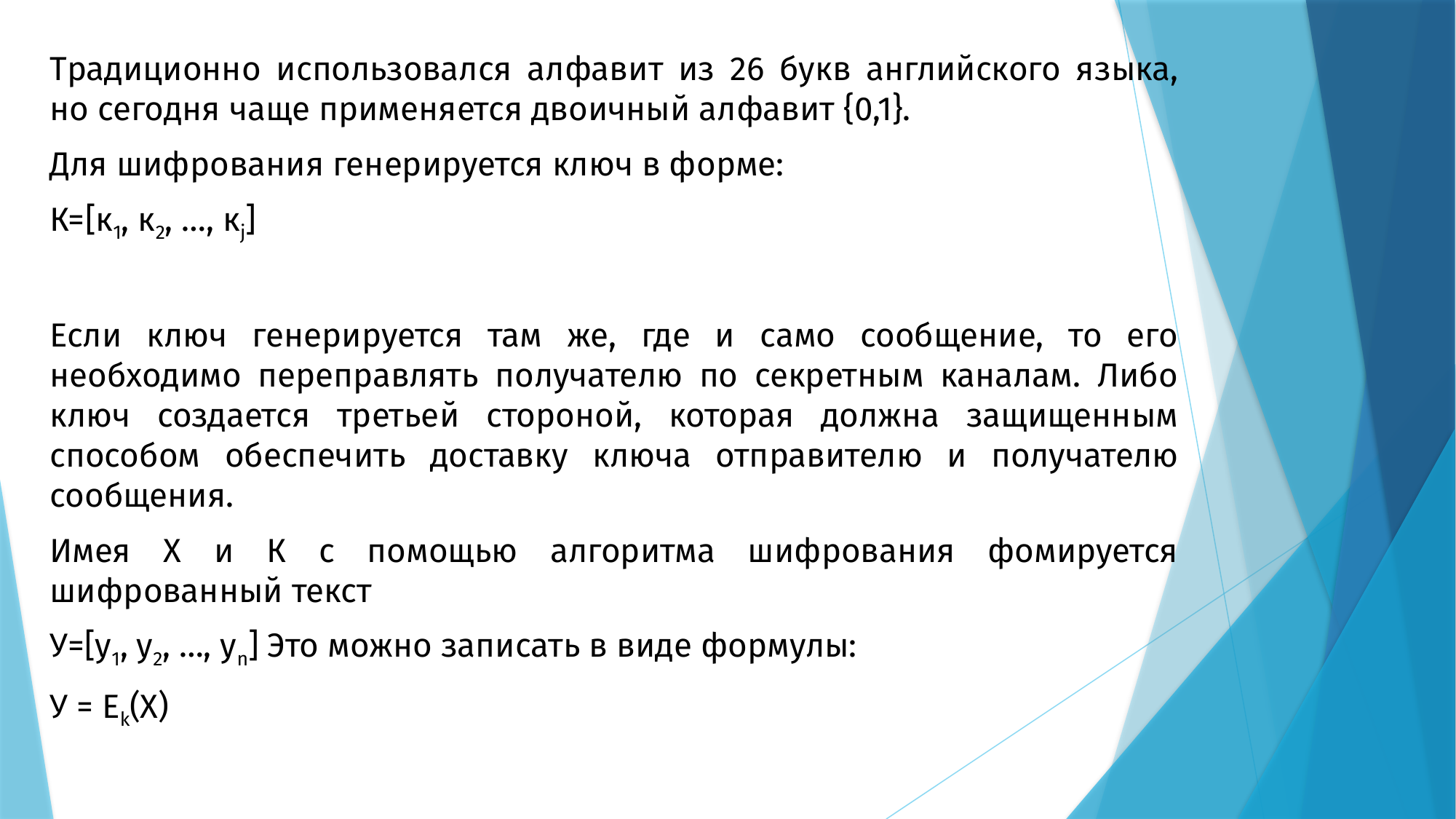

Традиционно использовался алфавит из 26 букв английского языка, но сегодня чаще применяется двоичный алфавит {0,1}.
Для шифрования генерируется ключ в форме:
К=[к1, к2, …, кj]

Если ключ генерируется там же, где и само сообщение, то его необходимо переправлять получателю по секретным каналам. Либо ключ создается третьей стороной, которая должна защищенным способом обеспечить доставку ключа отправителю и получателю сообщения.
Имея Х и К с помощью алгоритма шифрования фомируется шифрованный текст
У=[у1, у2, …, уn] Это можно записать в виде формулы:
У = Еk(Х)